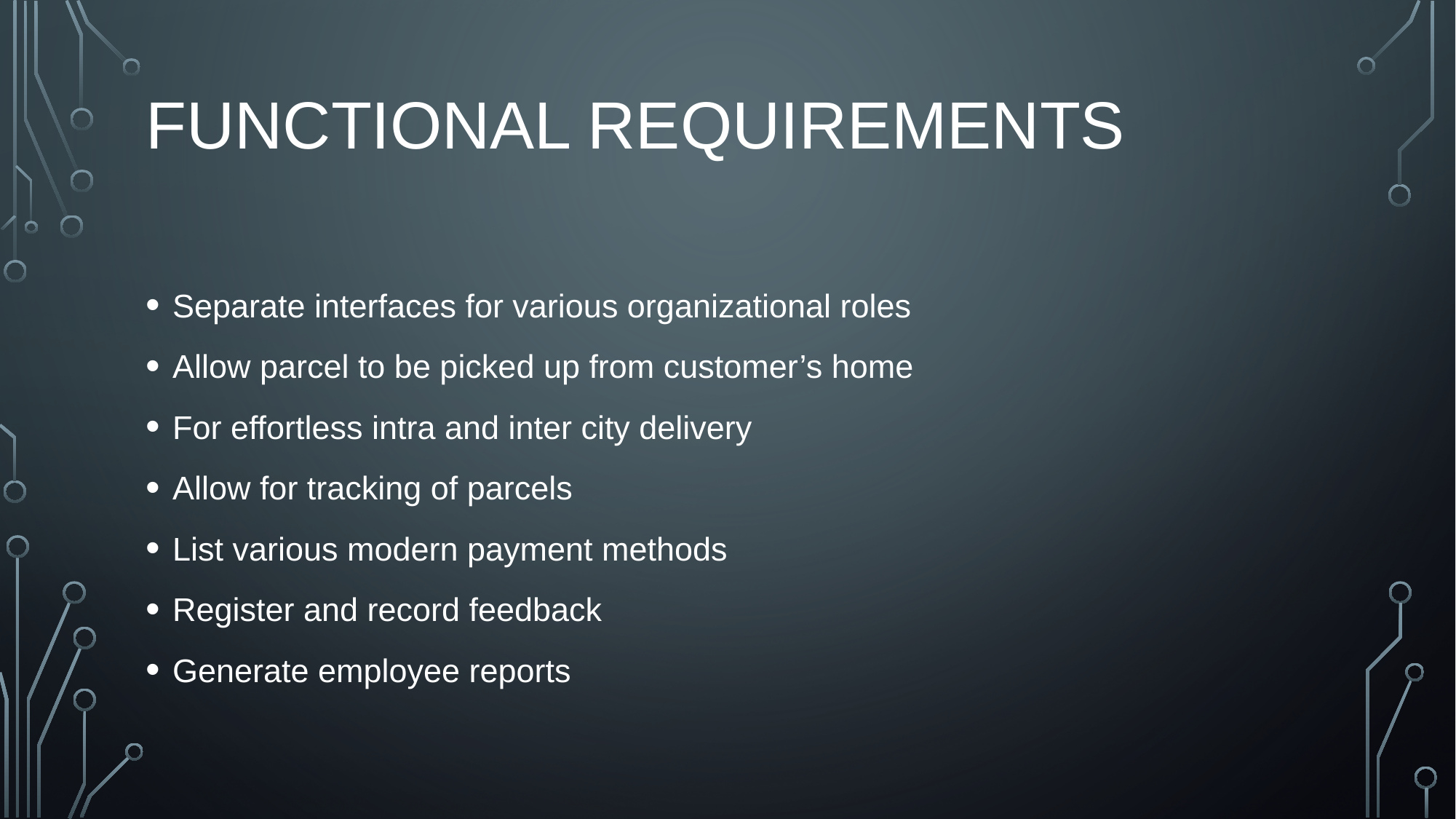

# Functional Requirements
Separate interfaces for various organizational roles
Allow parcel to be picked up from customer’s home
For effortless intra and inter city delivery
Allow for tracking of parcels
List various modern payment methods
Register and record feedback
Generate employee reports